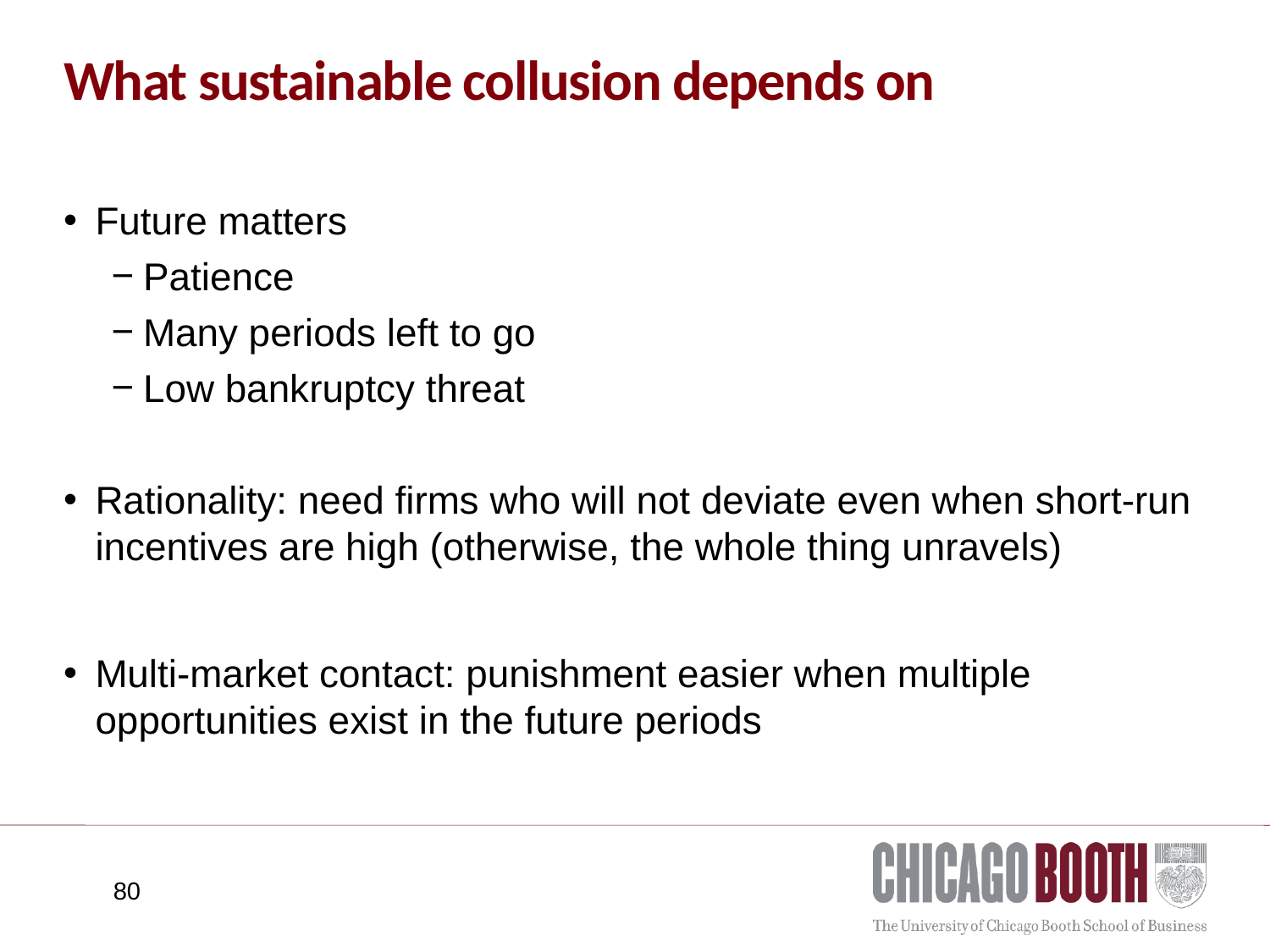

# What sustainable collusion depends on

Future matters
Patience
Many periods left to go
Low bankruptcy threat

Rationality: need firms who will not deviate even when short-run incentives are high (otherwise, the whole thing unravels)

Multi-market contact: punishment easier when multiple opportunities exist in the future periods